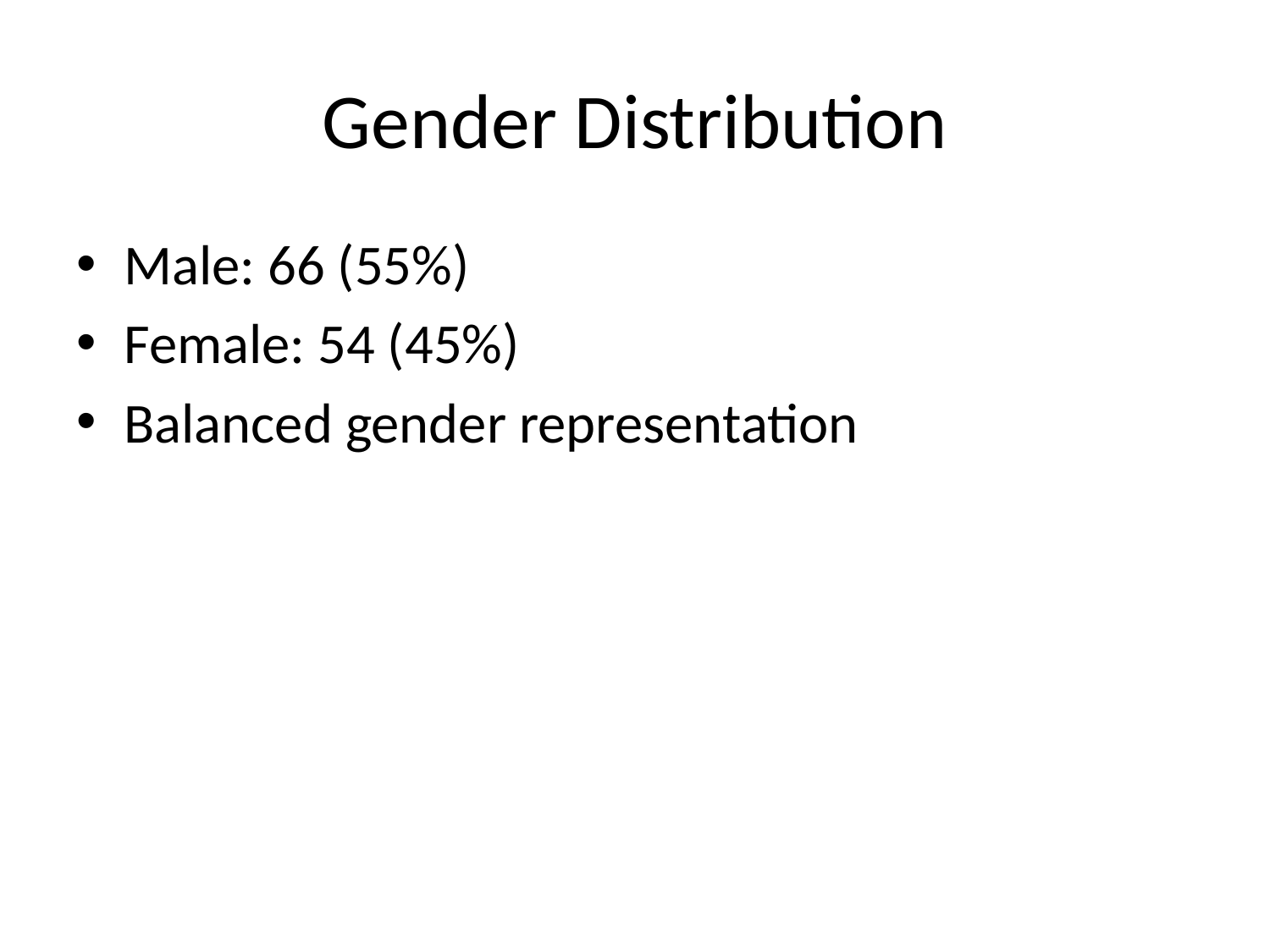

# Gender Distribution
Male: 66 (55%)
Female: 54 (45%)
Balanced gender representation